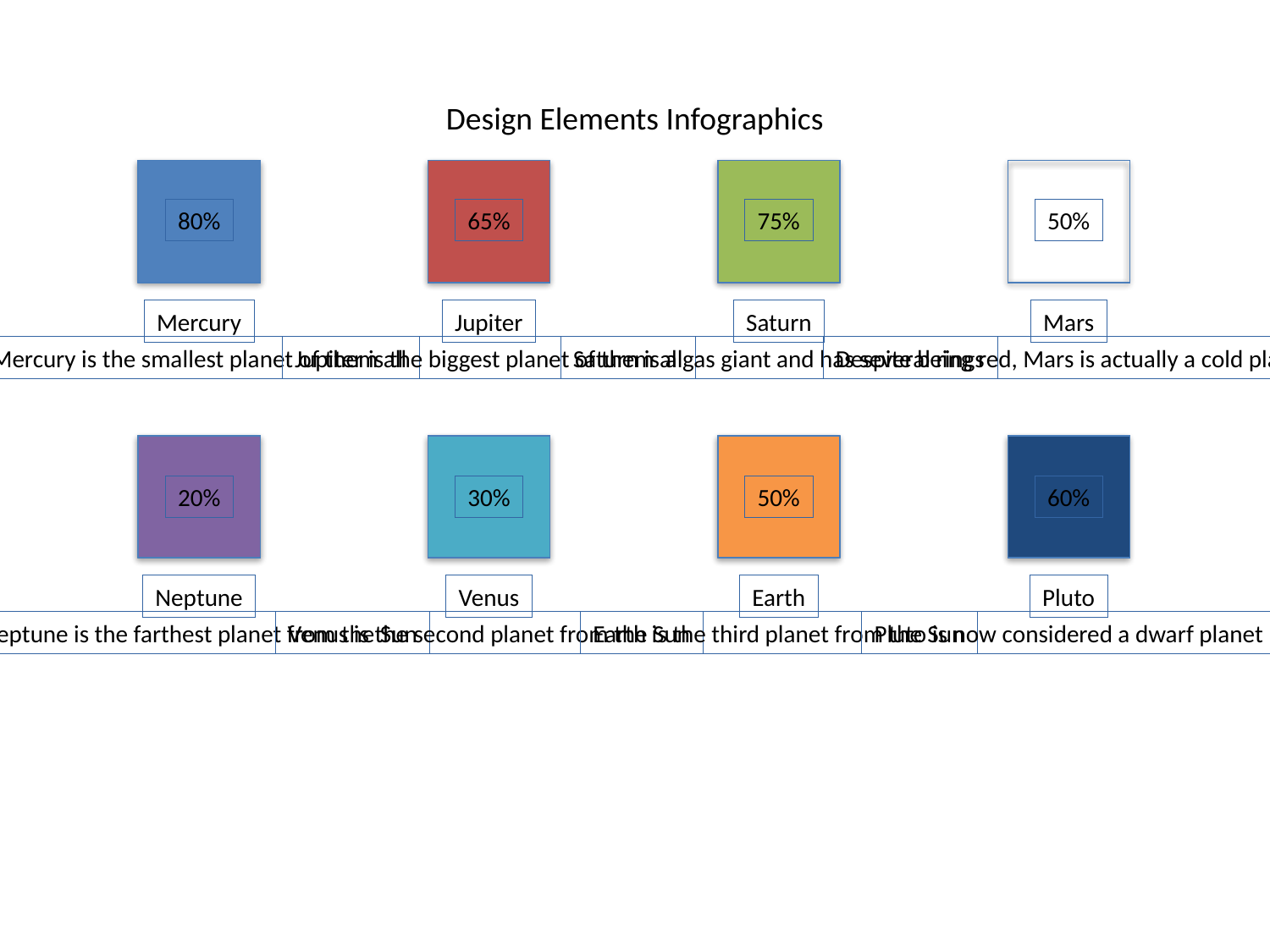

# Design Elements Infographics

80%
65%
75%
50%
Mercury
Jupiter
Saturn
Mars
Mercury is the smallest planet of them all
Jupiter is the biggest planet of them all
Saturn is a gas giant and has several rings
Despite being red, Mars is actually a cold place

20%
30%
50%
60%
Neptune
Venus
Earth
Pluto
Neptune is the farthest planet from the Sun
Venus is the second planet from the Sun
Earth is the third planet from the Sun
Pluto is now considered a dwarf planet